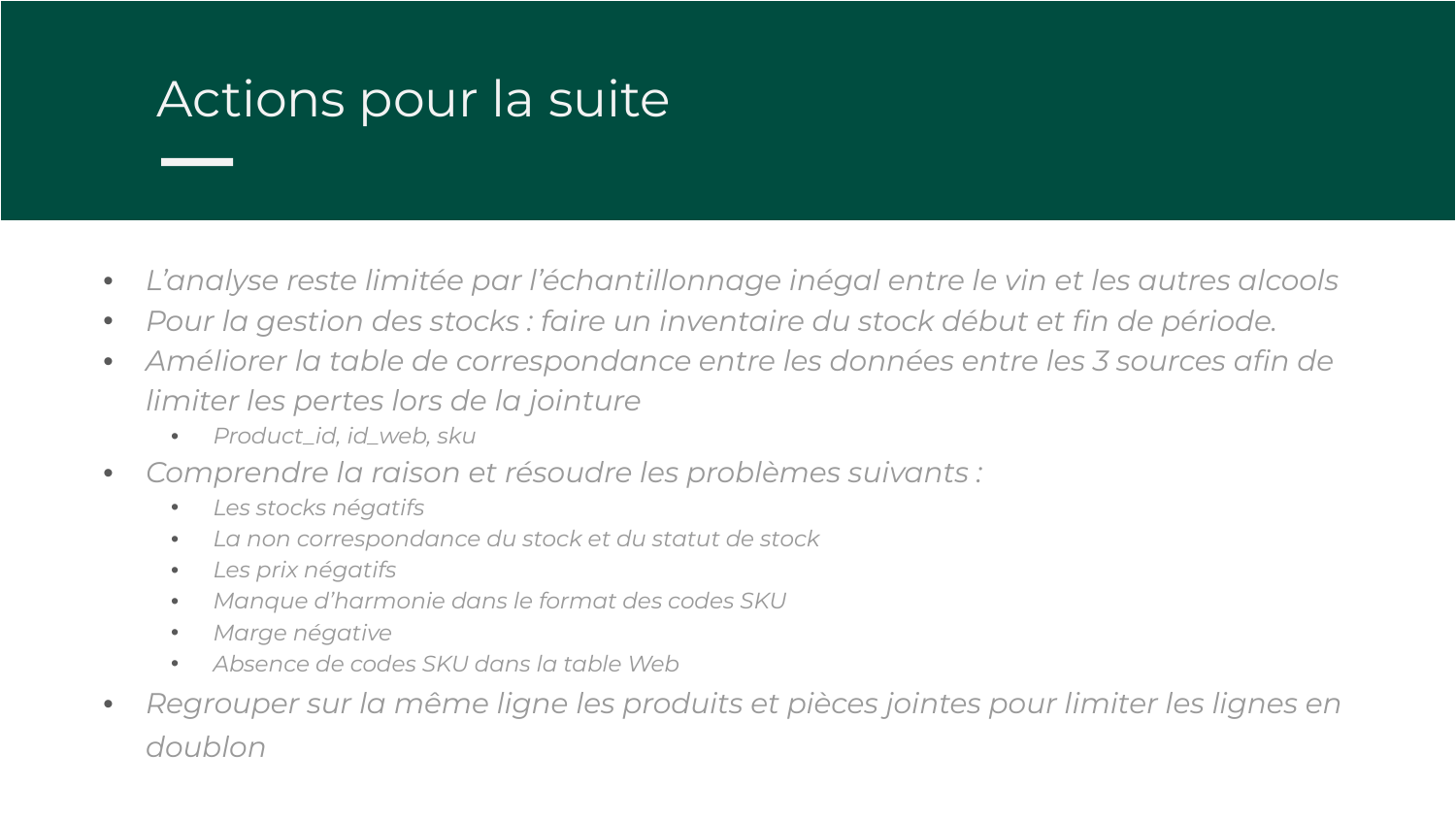

Actions pour la suite

L’analyse reste limitée par l’échantillonnage inégal entre le vin et les autres alcools
Pour la gestion des stocks : faire un inventaire du stock début et fin de période.
Améliorer la table de correspondance entre les données entre les 3 sources afin de limiter les pertes lors de la jointure
Product_id, id_web, sku
Comprendre la raison et résoudre les problèmes suivants :
Les stocks négatifs
La non correspondance du stock et du statut de stock
Les prix négatifs
Manque d’harmonie dans le format des codes SKU
Marge négative
Absence de codes SKU dans la table Web
Regrouper sur la même ligne les produits et pièces jointes pour limiter les lignes en doublon